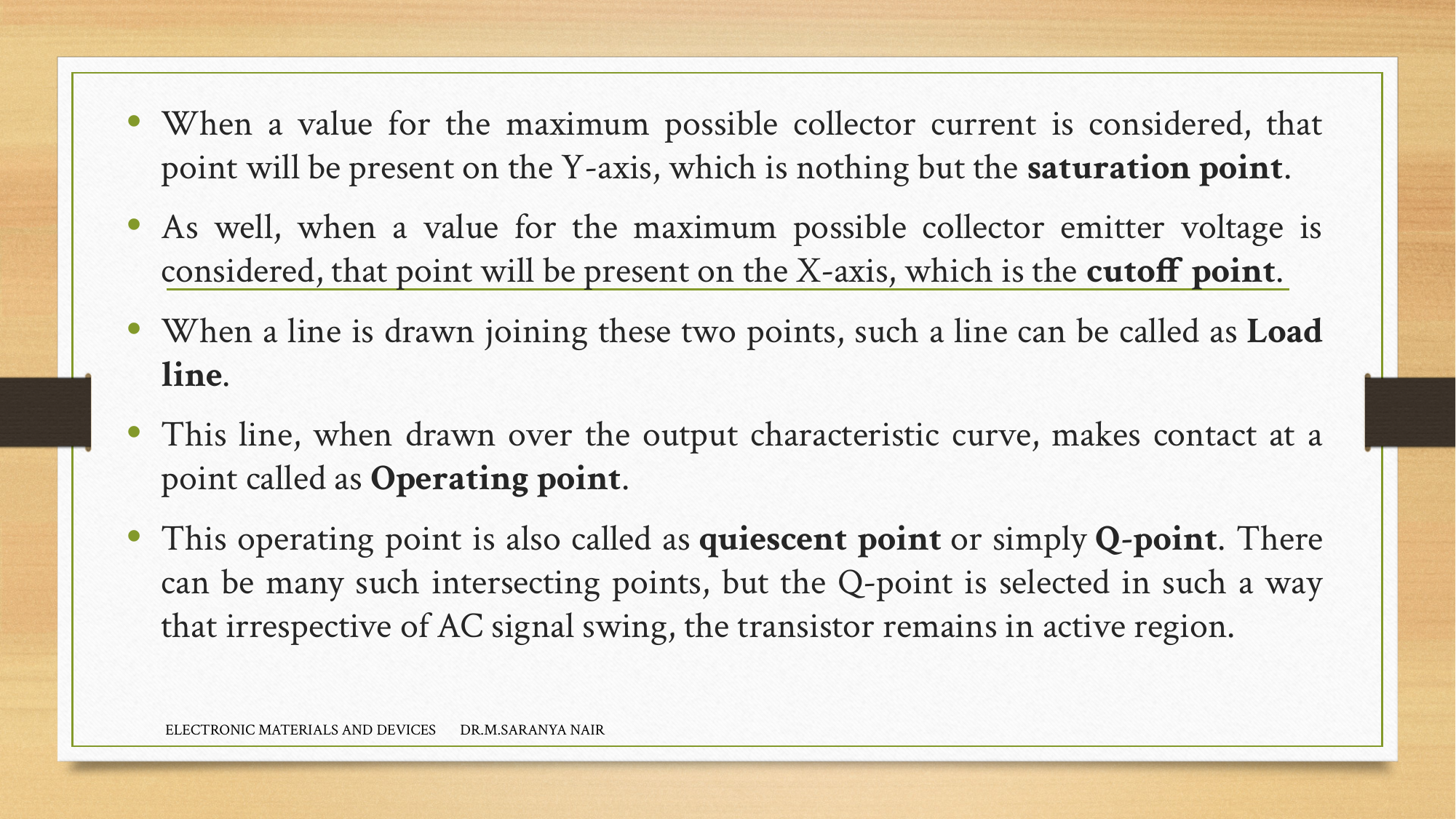

When a value for the maximum possible collector current is considered, that point will be present on the Y-axis, which is nothing but the saturation point.
As well, when a value for the maximum possible collector emitter voltage is considered, that point will be present on the X-axis, which is the cutoff point.
When a line is drawn joining these two points, such a line can be called as Load line.
This line, when drawn over the output characteristic curve, makes contact at a point called as Operating point.
This operating point is also called as quiescent point or simply Q-point. There can be many such intersecting points, but the Q-point is selected in such a way that irrespective of AC signal swing, the transistor remains in active region.
ELECTRONIC MATERIALS AND DEVICES       DR.M.SARANYA NAIR